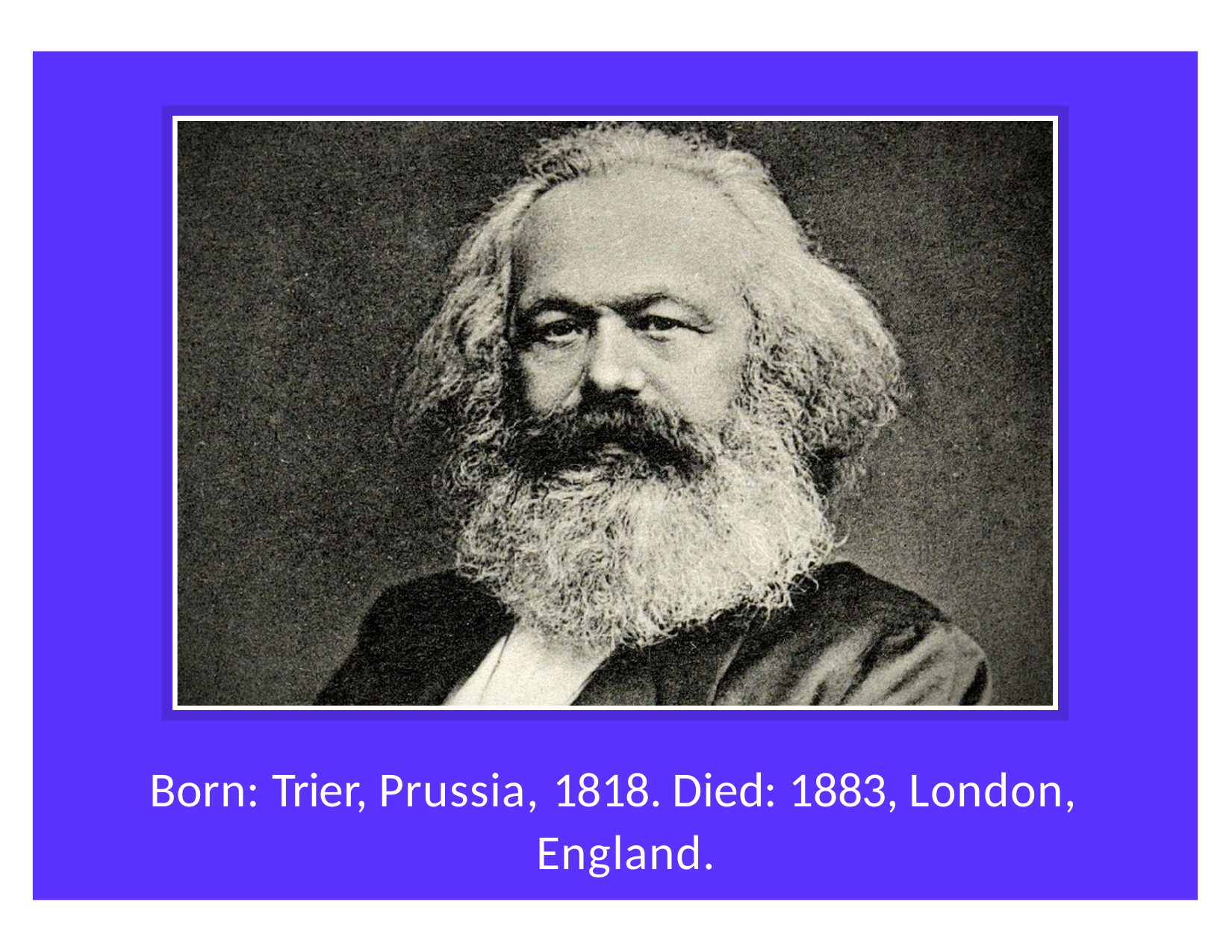

|  |  |  |
| --- | --- | --- |
|  |  |  |
|  |  |  |

Born: Trier, Prussia, 1818. Died: 1883, London,  England.